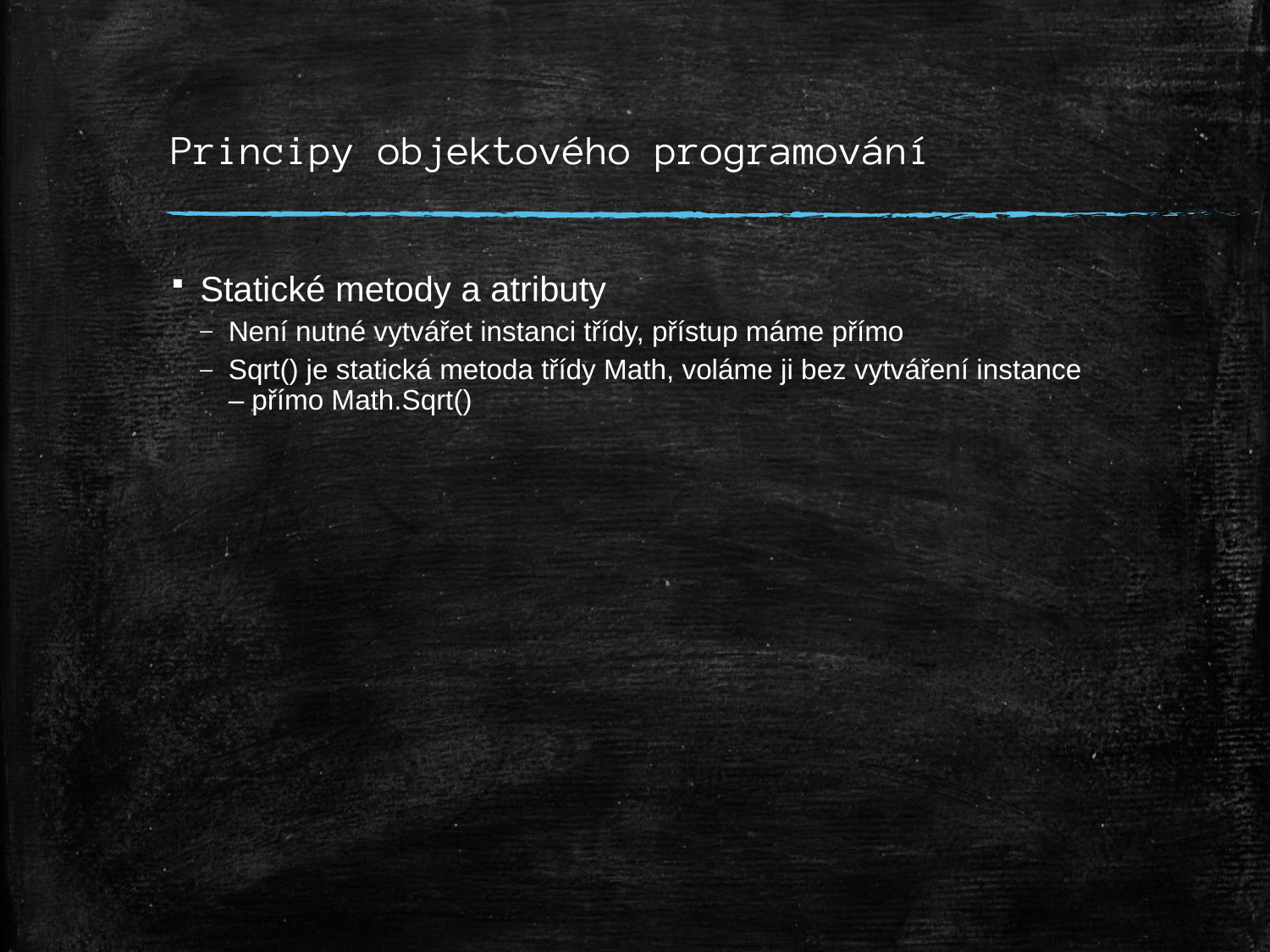

# Principy objektového programování
Statické metody a atributy
Není nutné vytvářet instanci třídy, přístup máme přímo
Sqrt() je statická metoda třídy Math, voláme ji bez vytváření instance – přímo Math.Sqrt()